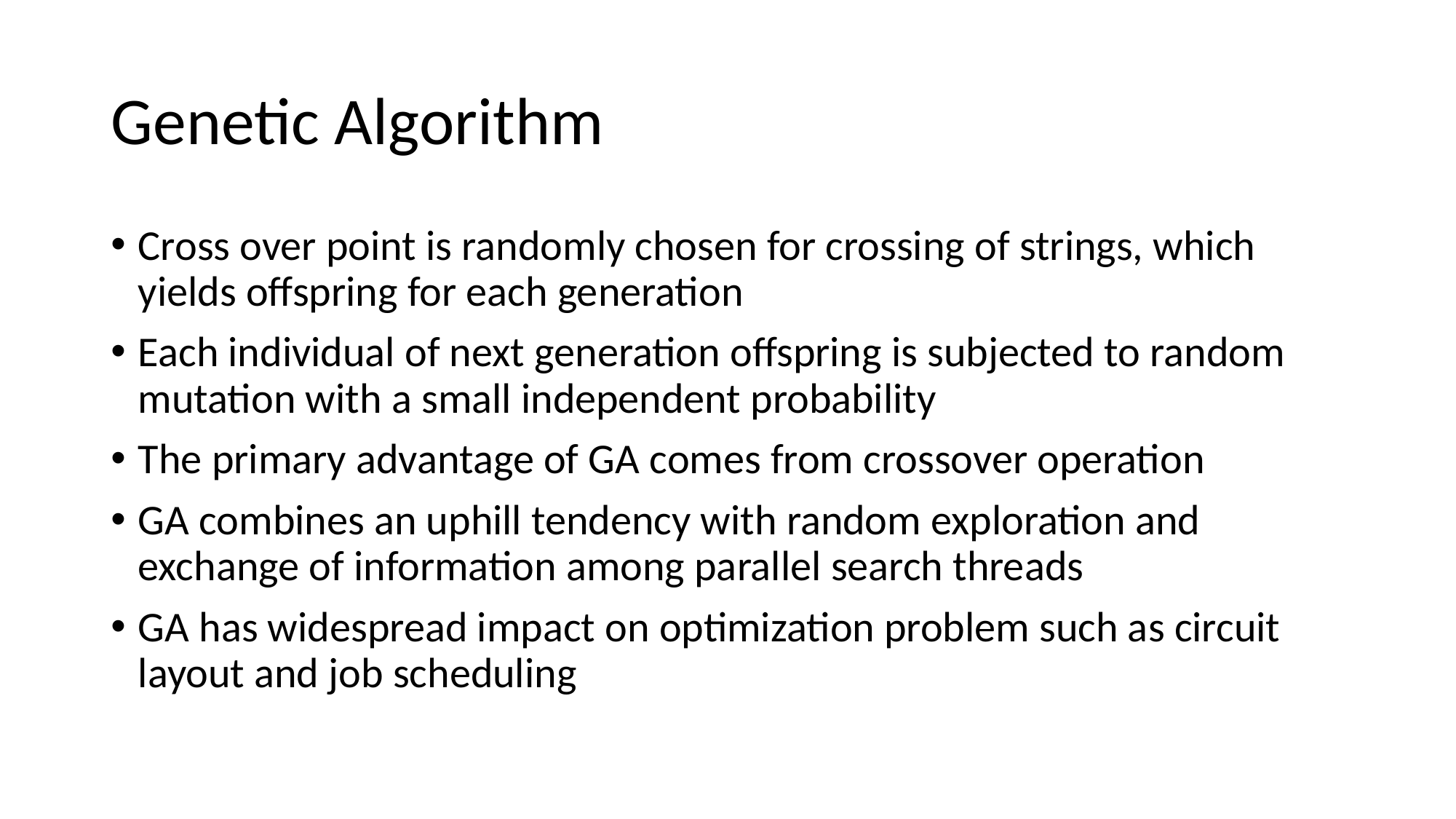

# Genetic Algorithm
Cross over point is randomly chosen for crossing of strings, which yields offspring for each generation
Each individual of next generation offspring is subjected to random mutation with a small independent probability
The primary advantage of GA comes from crossover operation
GA combines an uphill tendency with random exploration and exchange of information among parallel search threads
GA has widespread impact on optimization problem such as circuit layout and job scheduling